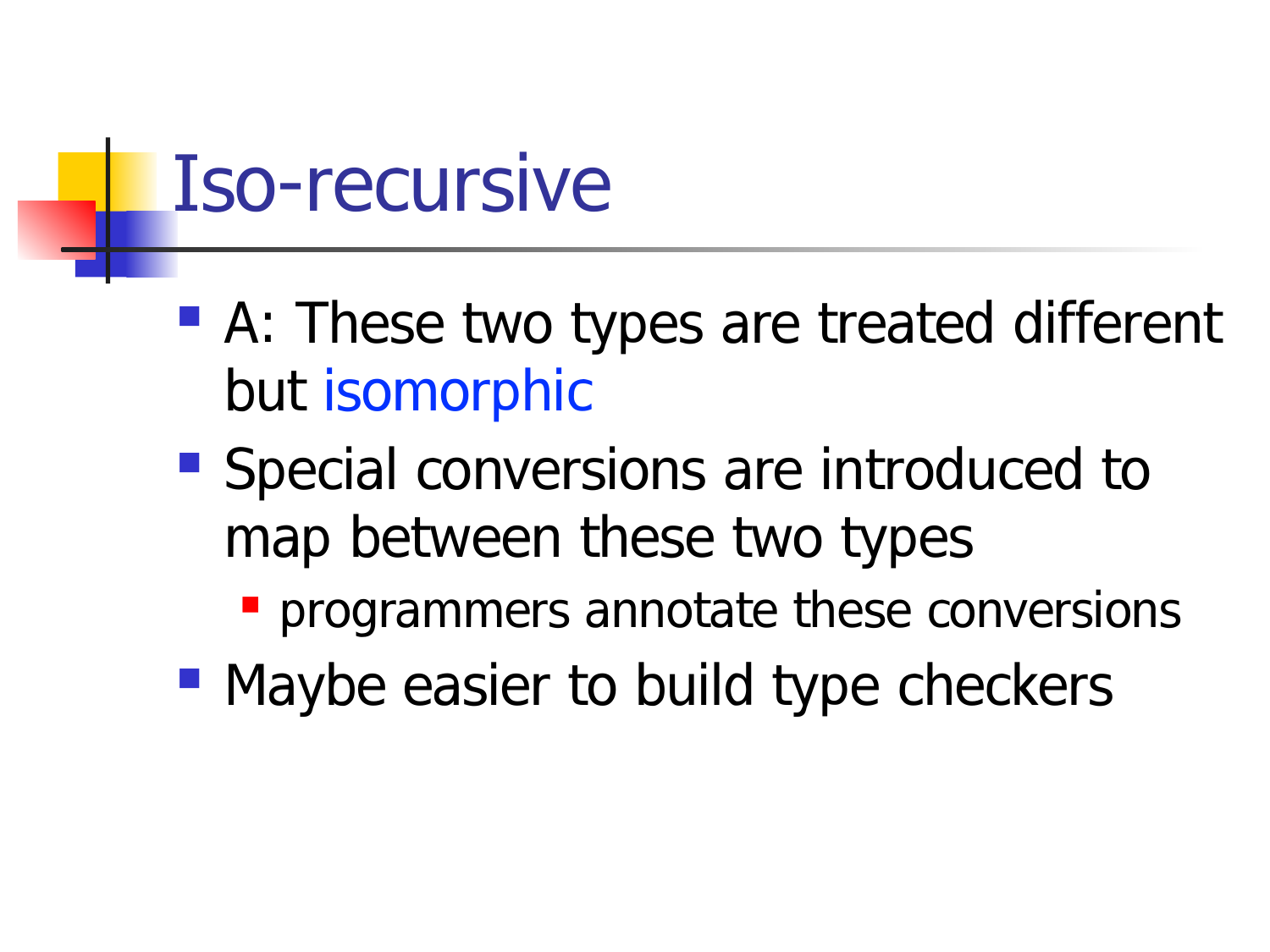

# Iso-recursive
A: These two types are treated different but isomorphic
Special conversions are introduced to map between these two types
programmers annotate these conversions
Maybe easier to build type checkers